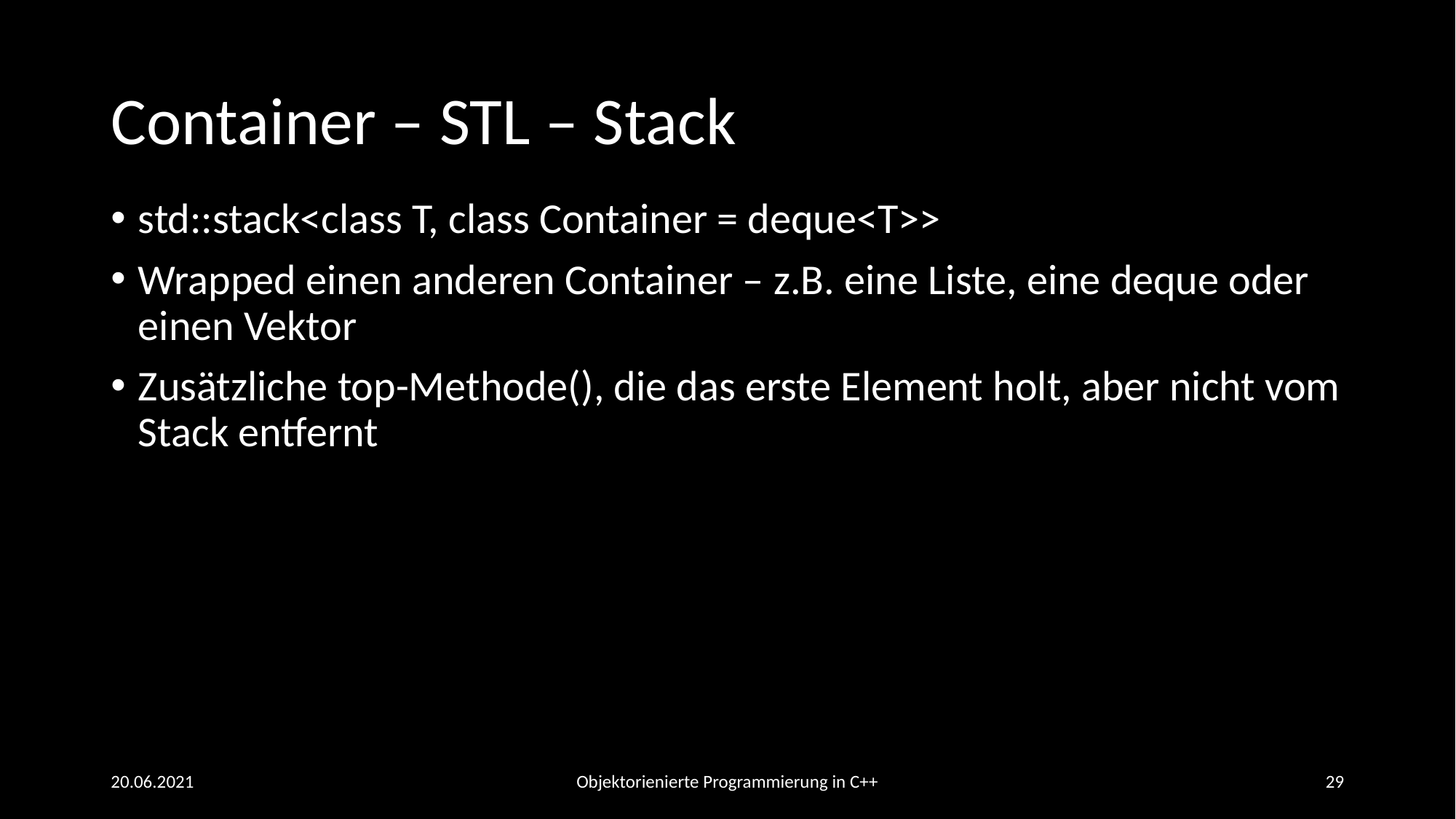

# Container – STL – Stack
std::stack<class T, class Container = deque<T>>
Wrapped einen anderen Container – z.B. eine Liste, eine deque oder einen Vektor
Zusätzliche top-Methode(), die das erste Element holt, aber nicht vom Stack entfernt

20.06.2021
Objektorienierte Programmierung in C++
29